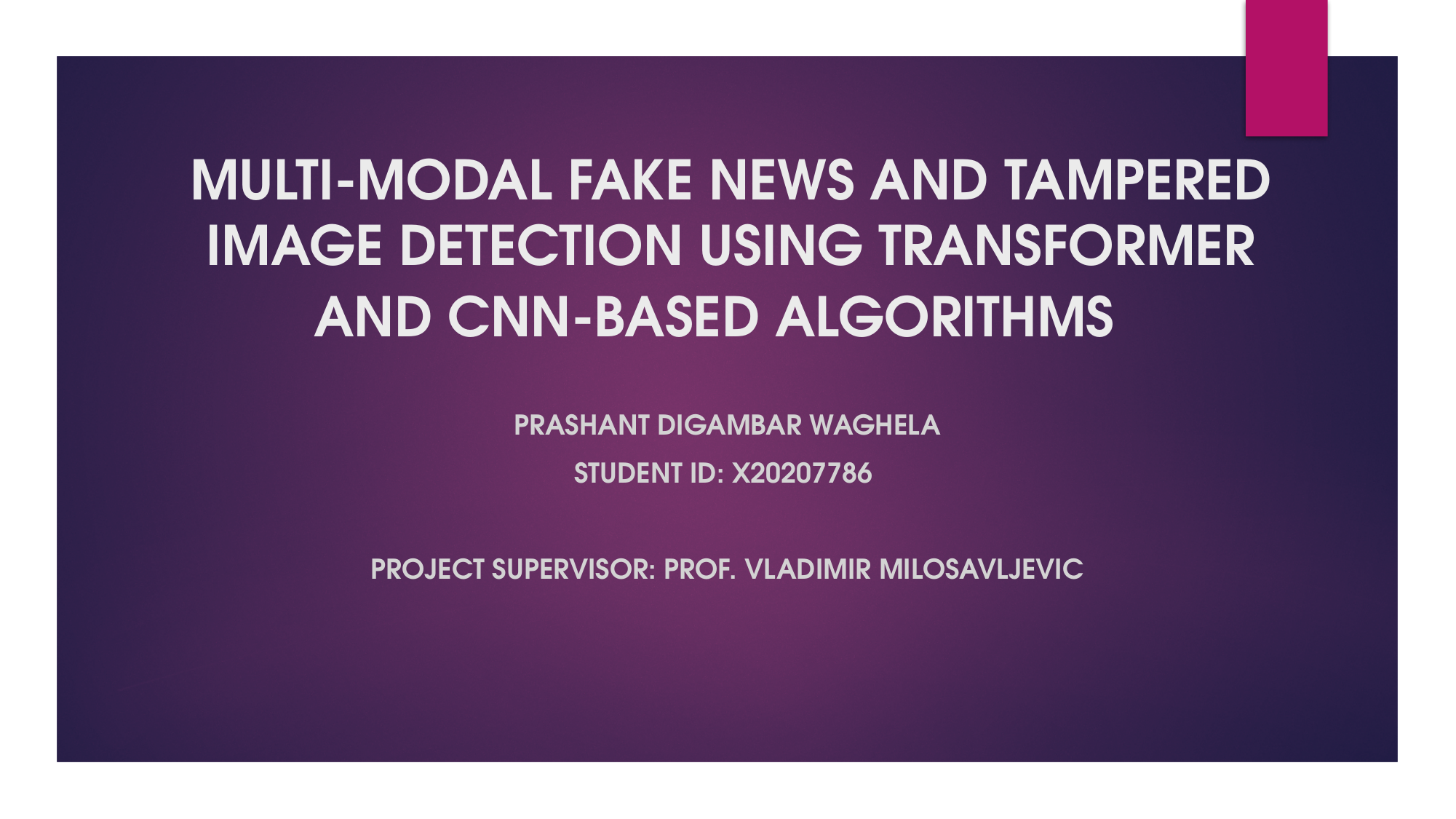

# MULTI-MODAL FAKE NEWS AND TAMPERED IMAGE DETECTION USING TRANSFORMER AND CNN-BASED ALGORITHMS

Prashant Digambar Waghela
Student ID: x20207786

Project Supervisor: Prof. Vladimir Milosavljevic